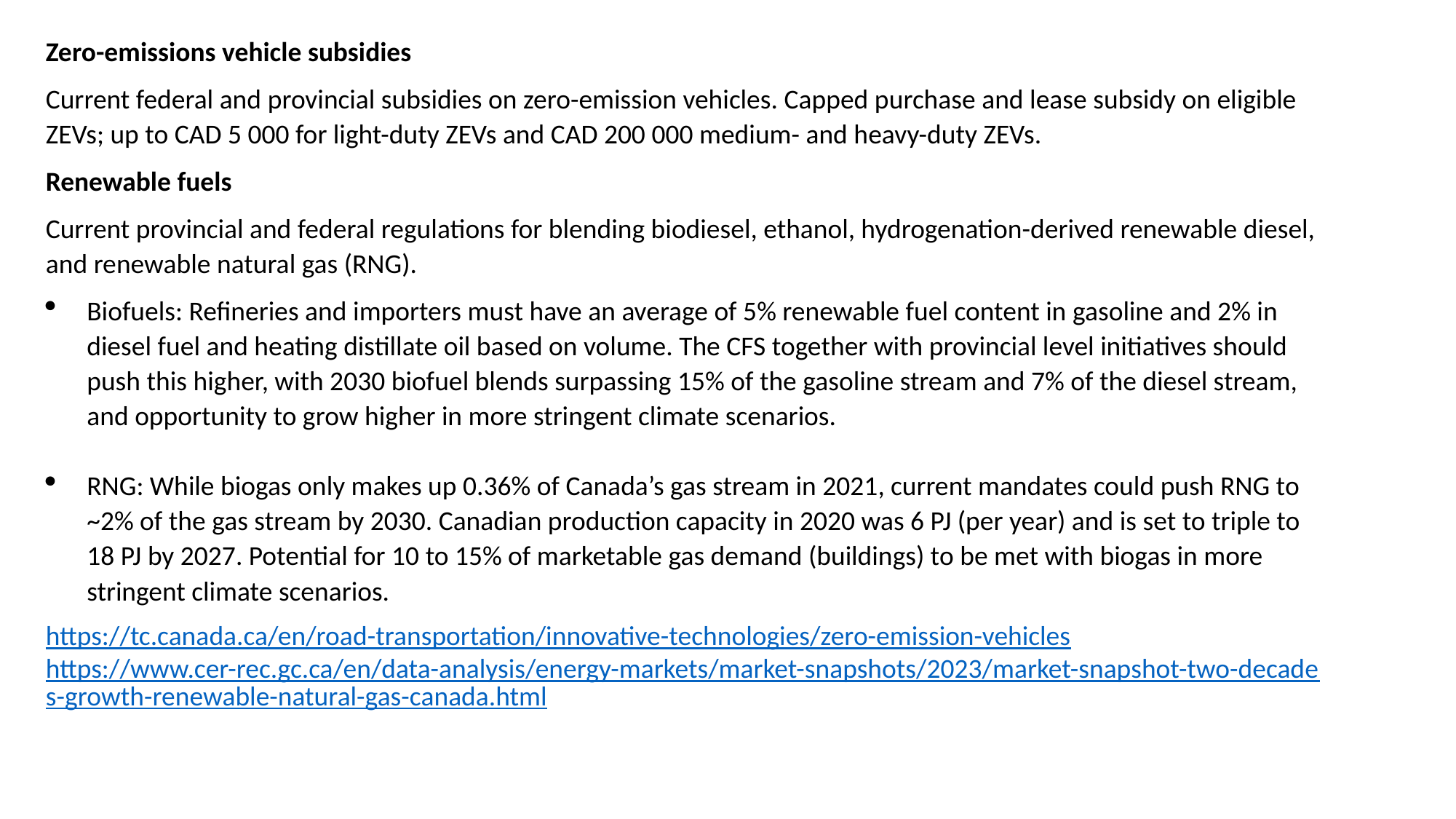

Zero-emissions vehicle subsidies
Current federal and provincial subsidies on zero-emission vehicles. Capped purchase and lease subsidy on eligible ZEVs; up to CAD 5 000 for light-duty ZEVs and CAD 200 000 medium- and heavy-duty ZEVs.
Renewable fuels
Current provincial and federal regulations for blending biodiesel, ethanol, hydrogenation-derived renewable diesel, and renewable natural gas (RNG).
Biofuels: Refineries and importers must have an average of 5% renewable fuel content in gasoline and 2% in diesel fuel and heating distillate oil based on volume. The CFS together with provincial level initiatives should push this higher, with 2030 biofuel blends surpassing 15% of the gasoline stream and 7% of the diesel stream, and opportunity to grow higher in more stringent climate scenarios.

RNG: While biogas only makes up 0.36% of Canada’s gas stream in 2021, current mandates could push RNG to ~2% of the gas stream by 2030. Canadian production capacity in 2020 was 6 PJ (per year) and is set to triple to 18 PJ by 2027. Potential for 10 to 15% of marketable gas demand (buildings) to be met with biogas in more stringent climate scenarios.
https://tc.canada.ca/en/road-transportation/innovative-technologies/zero-emission-vehicles
https://www.cer-rec.gc.ca/en/data-analysis/energy-markets/market-snapshots/2023/market-snapshot-two-decades-growth-renewable-natural-gas-canada.html